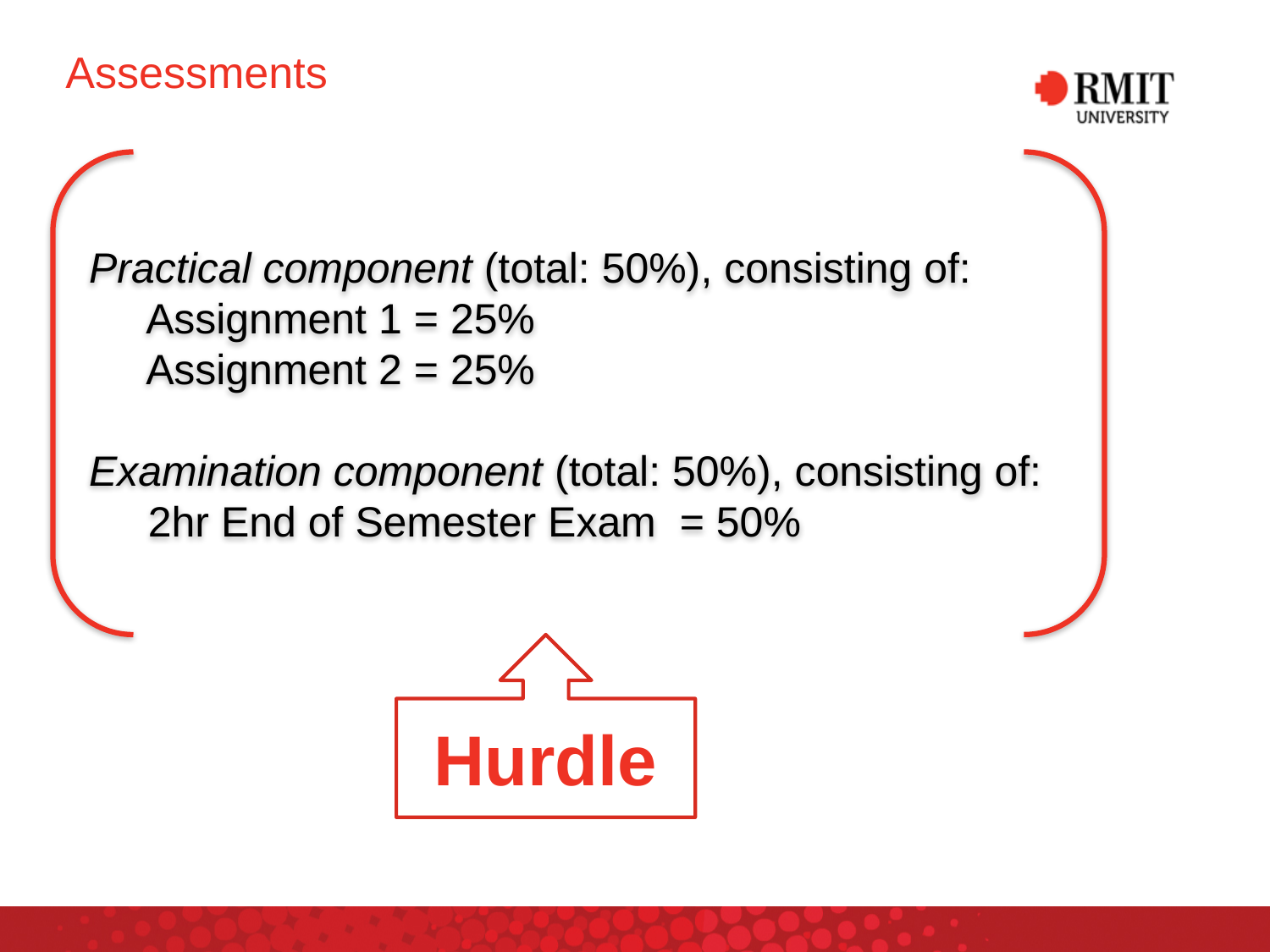

# Assessments
Practical component (total: 50%), consisting of:
     Assignment 1 = 25%
     Assignment 2 = 25%
Examination component (total: 50%), consisting of:
     2hr End of Semester Exam  = 50%
Hurdle